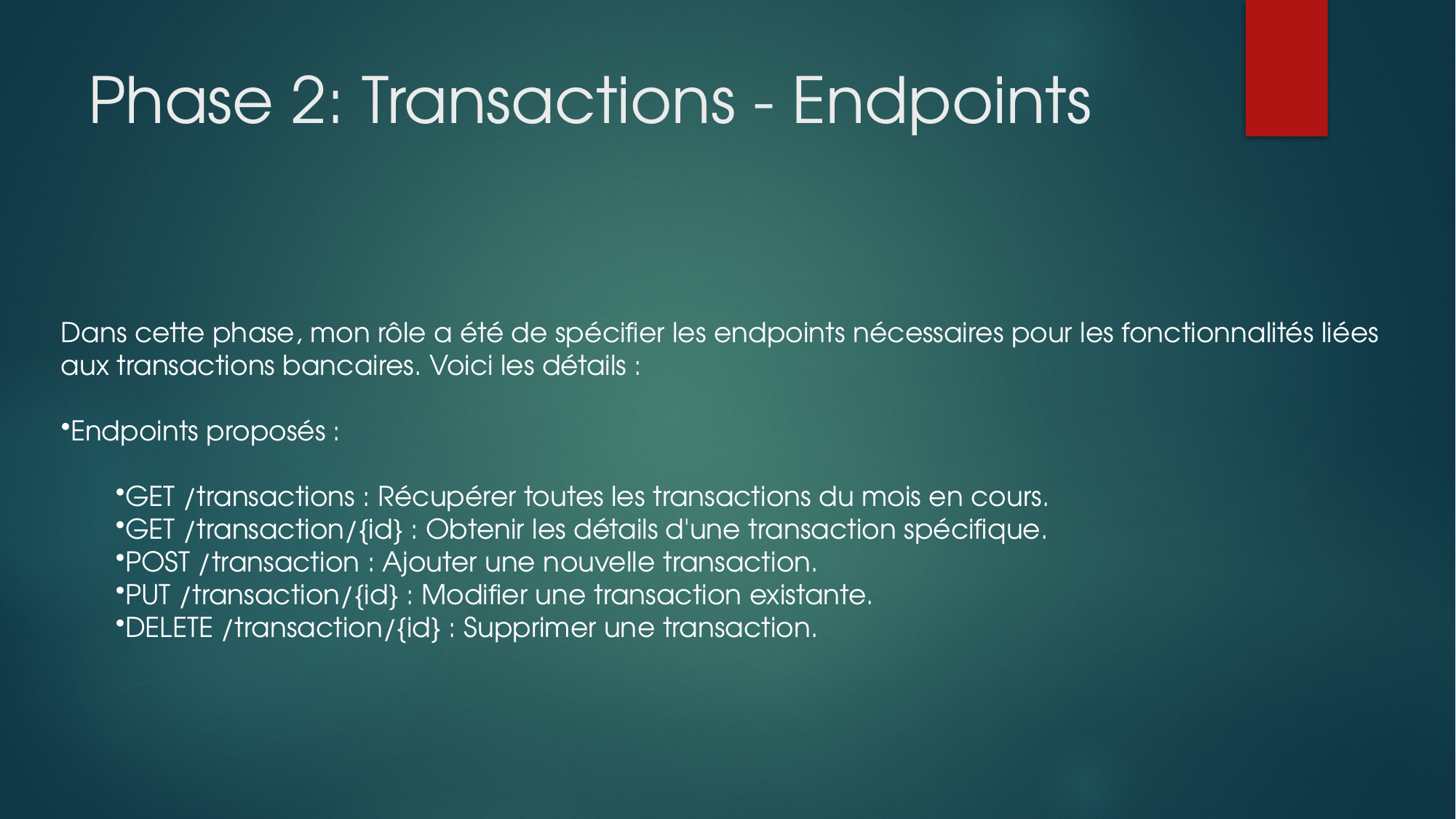

# Phase 2: Transactions - Endpoints
Dans cette phase, mon rôle a été de spécifier les endpoints nécessaires pour les fonctionnalités liées aux transactions bancaires. Voici les détails :

Endpoints proposés :

GET /transactions : Récupérer toutes les transactions du mois en cours.
GET /transaction/{id} : Obtenir les détails d'une transaction spécifique.
POST /transaction : Ajouter une nouvelle transaction.
PUT /transaction/{id} : Modifier une transaction existante.
DELETE /transaction/{id} : Supprimer une transaction.